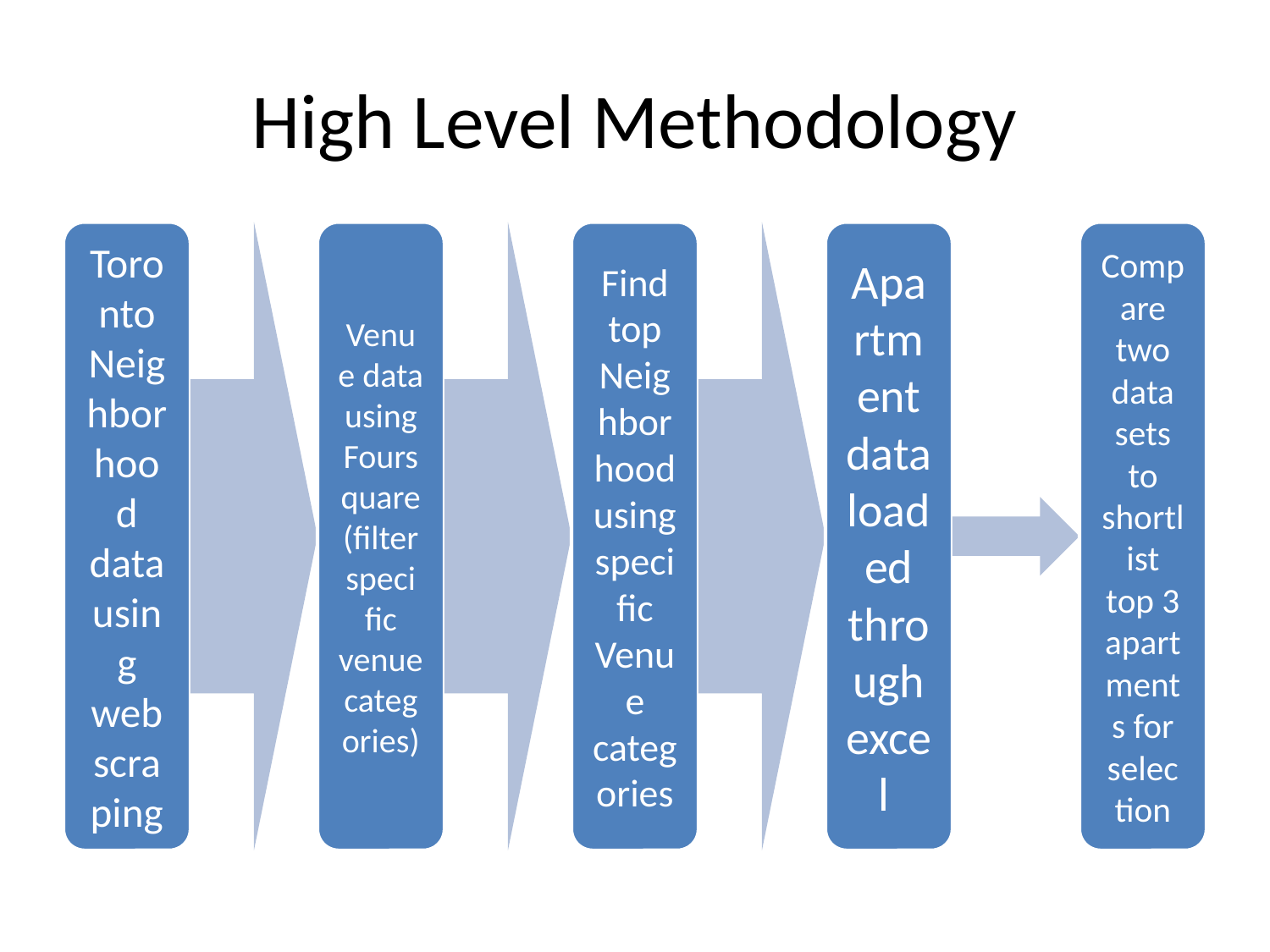

# High Level Methodology
Toronto Neighborhood data using web scraping
Venue data using Foursquare (filter specific venue categories)
Find top Neighborhood using specific Venue categories
Apartment data loaded through excel
Compare two data sets to shortlist top 3 apartments for selection